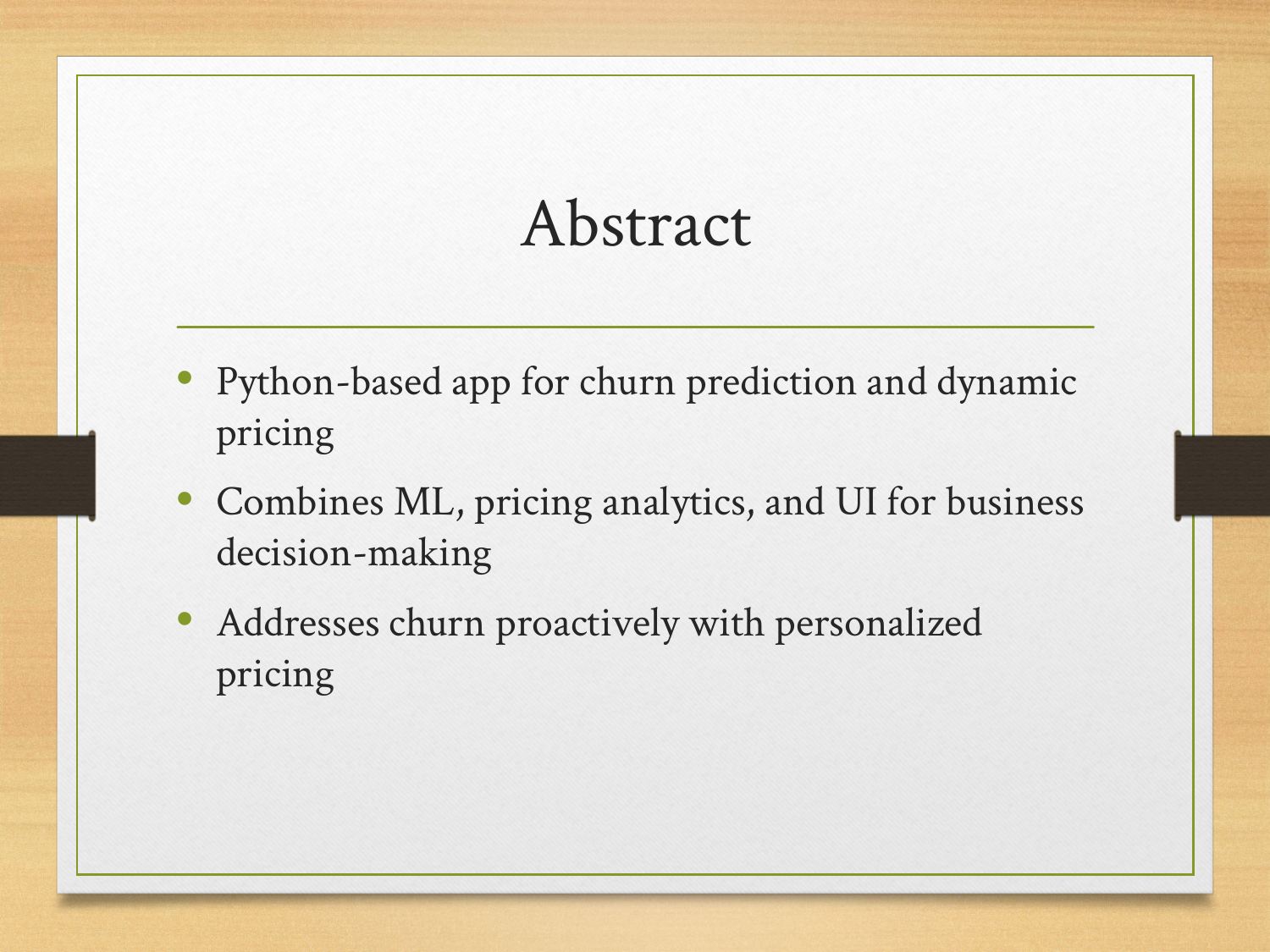

# Abstract
Python-based app for churn prediction and dynamic pricing
Combines ML, pricing analytics, and UI for business decision-making
Addresses churn proactively with personalized pricing